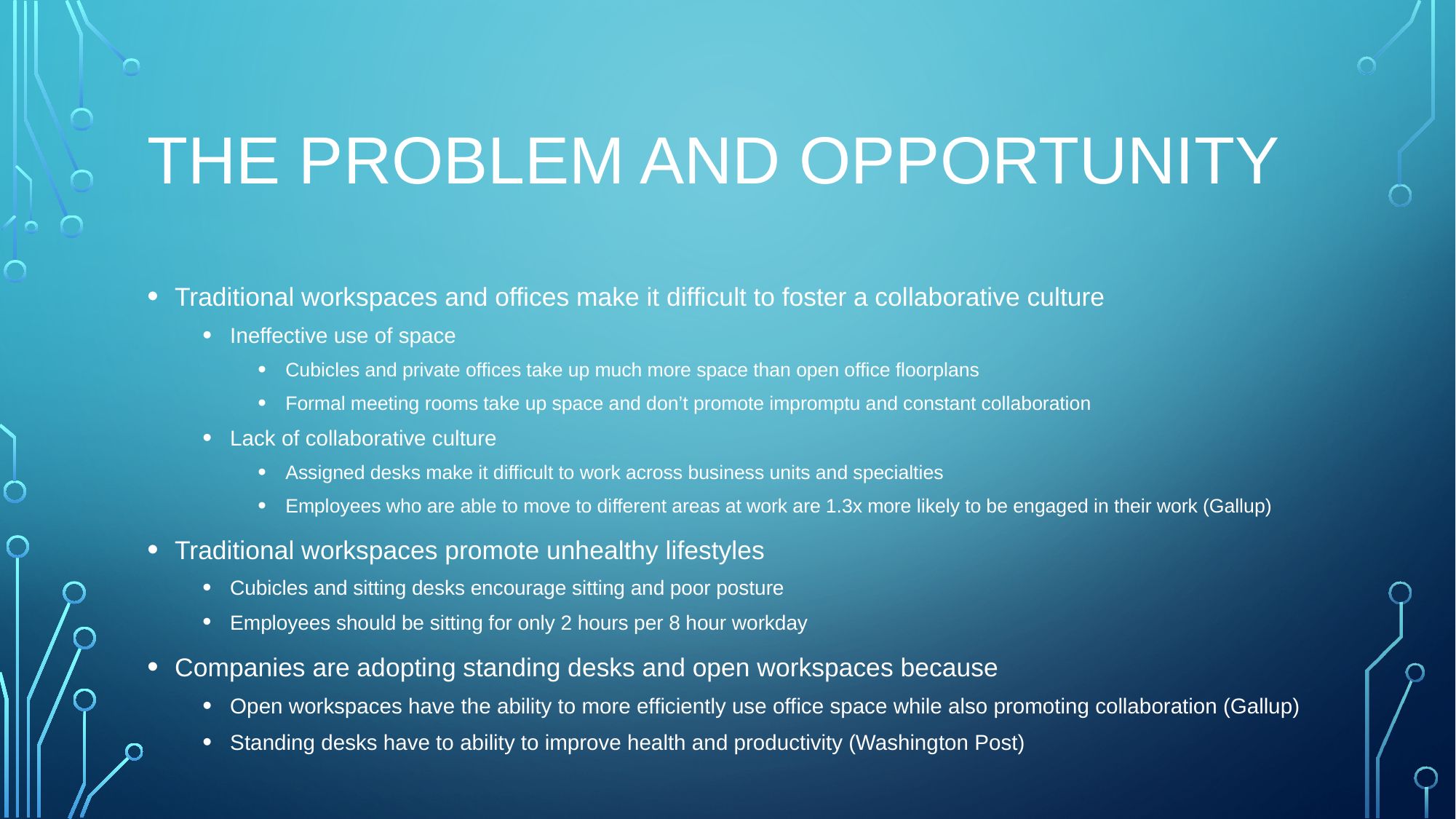

# The Problem and Opportunity
Traditional workspaces and offices make it difficult to foster a collaborative culture
Ineffective use of space
Cubicles and private offices take up much more space than open office floorplans
Formal meeting rooms take up space and don’t promote impromptu and constant collaboration
Lack of collaborative culture
Assigned desks make it difficult to work across business units and specialties
Employees who are able to move to different areas at work are 1.3x more likely to be engaged in their work (Gallup)
Traditional workspaces promote unhealthy lifestyles
Cubicles and sitting desks encourage sitting and poor posture
Employees should be sitting for only 2 hours per 8 hour workday
Companies are adopting standing desks and open workspaces because
Open workspaces have the ability to more efficiently use office space while also promoting collaboration (Gallup)
Standing desks have to ability to improve health and productivity (Washington Post)